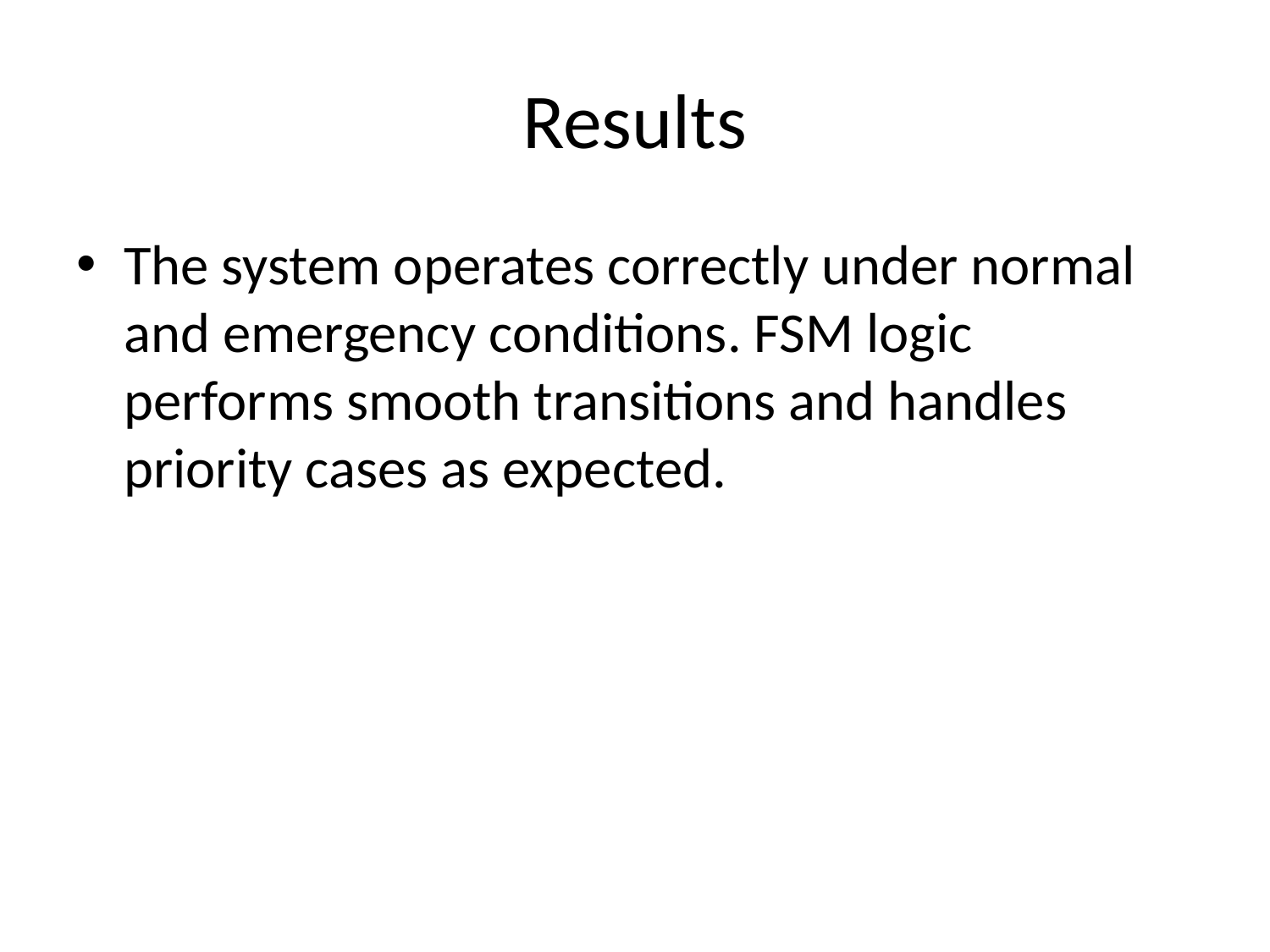

# Results
The system operates correctly under normal and emergency conditions. FSM logic performs smooth transitions and handles priority cases as expected.